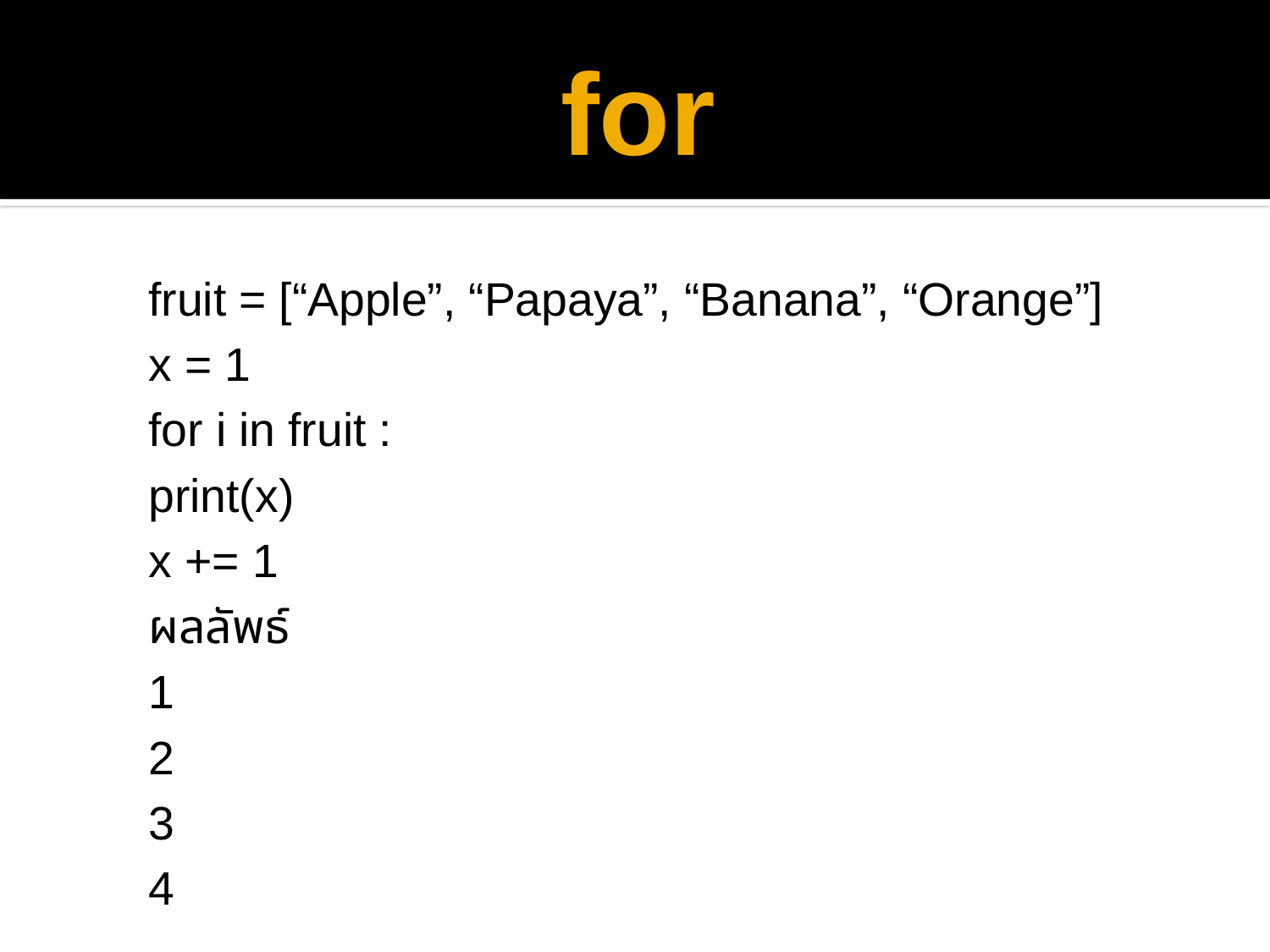

# for
fruit = [“Apple”, “Papaya”, “Banana”, “Orange”]
x = 1
for i in fruit :
	print(x)
	x += 1
ผลลัพธ์
1
2
3
4